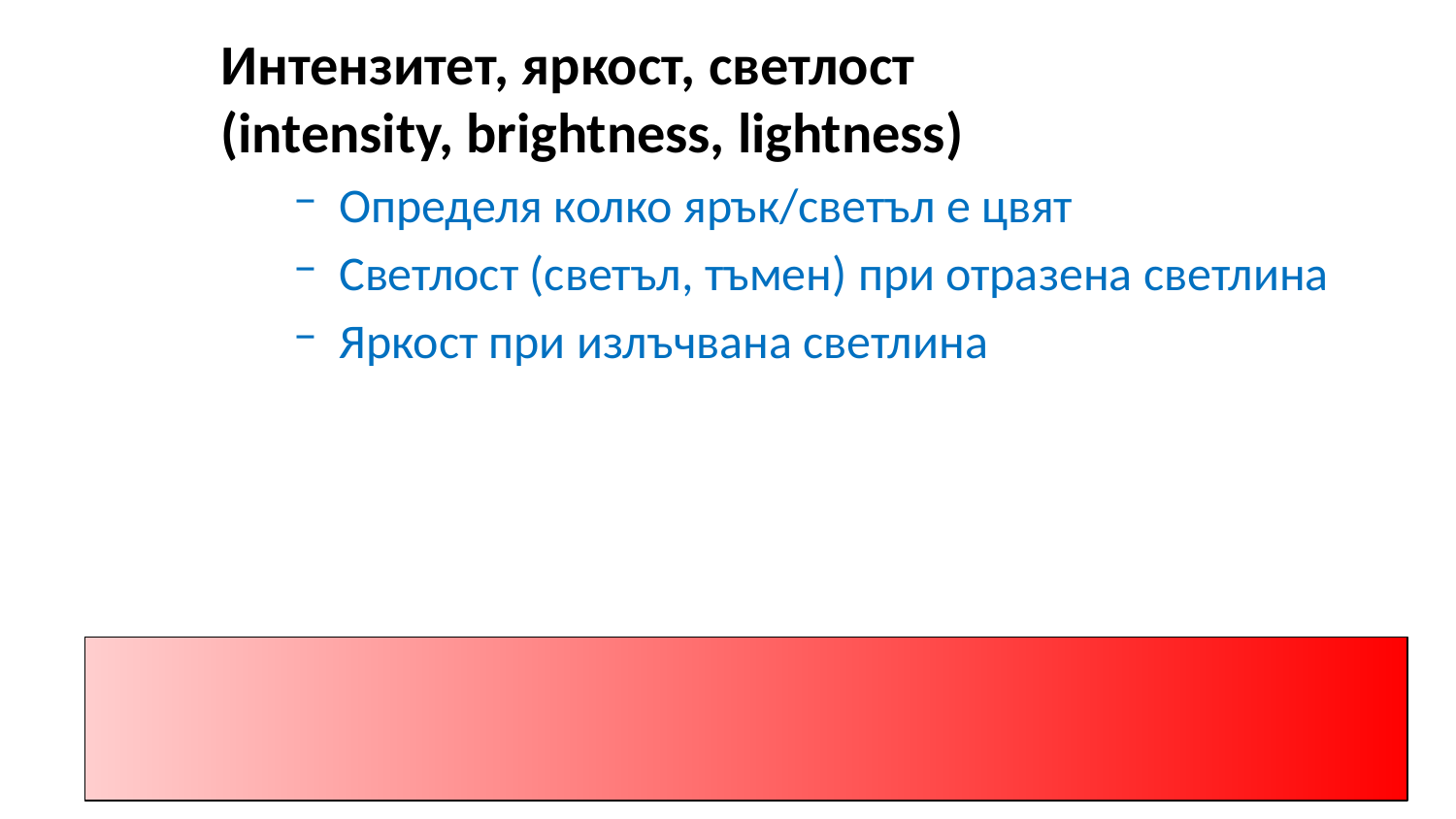

Интензитет, яркост, светлост
(intensity, brightness, lightness)
Определя колко ярък/светъл е цвят
Светлост (светъл, тъмен) при отразена светлина
Яркост при излъчвана светлина